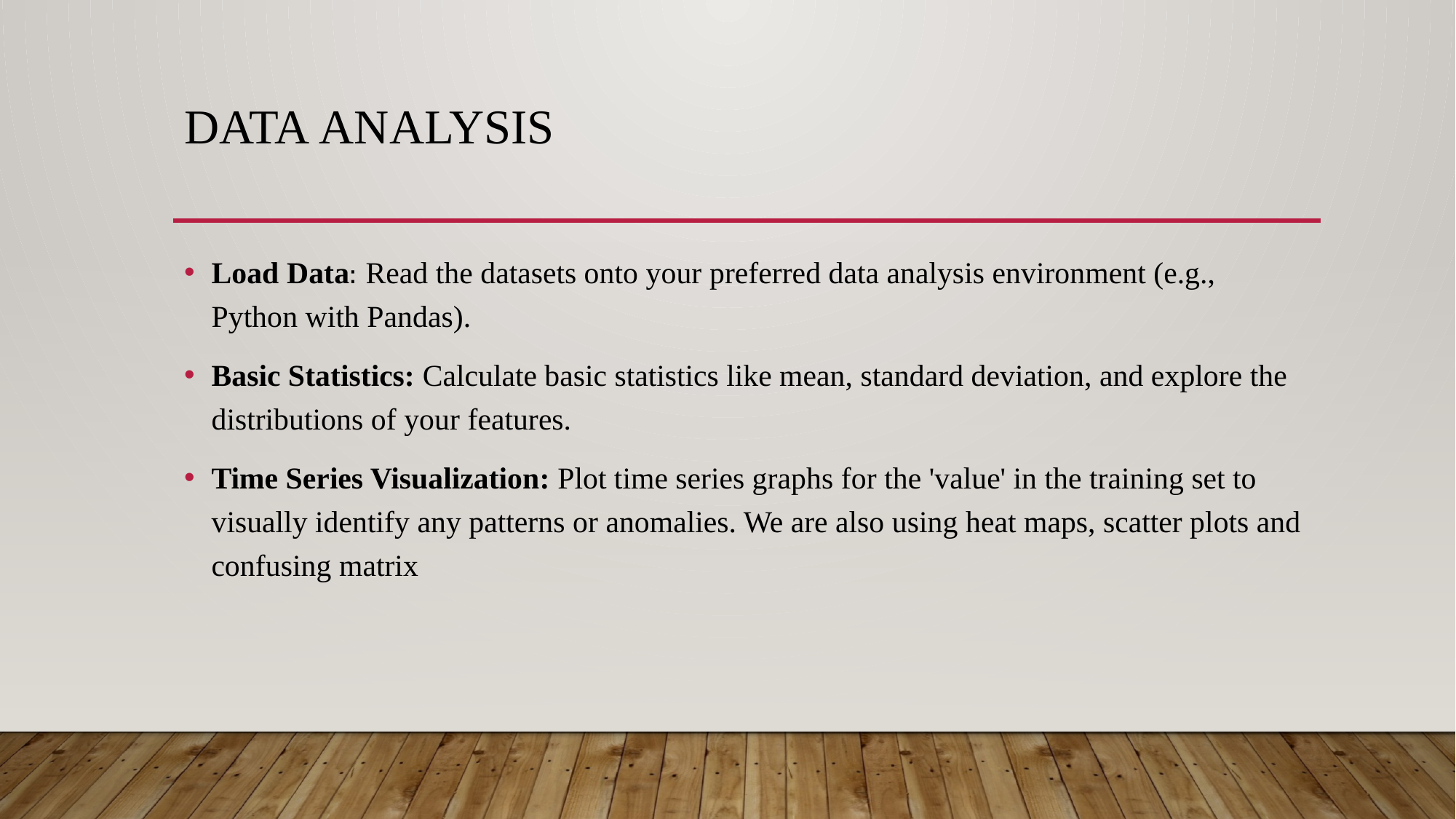

# Data Analysis
Load Data: Read the datasets onto your preferred data analysis environment (e.g., Python with Pandas).
Basic Statistics: Calculate basic statistics like mean, standard deviation, and explore the distributions of your features.
Time Series Visualization: Plot time series graphs for the 'value' in the training set to visually identify any patterns or anomalies. We are also using heat maps, scatter plots and confusing matrix